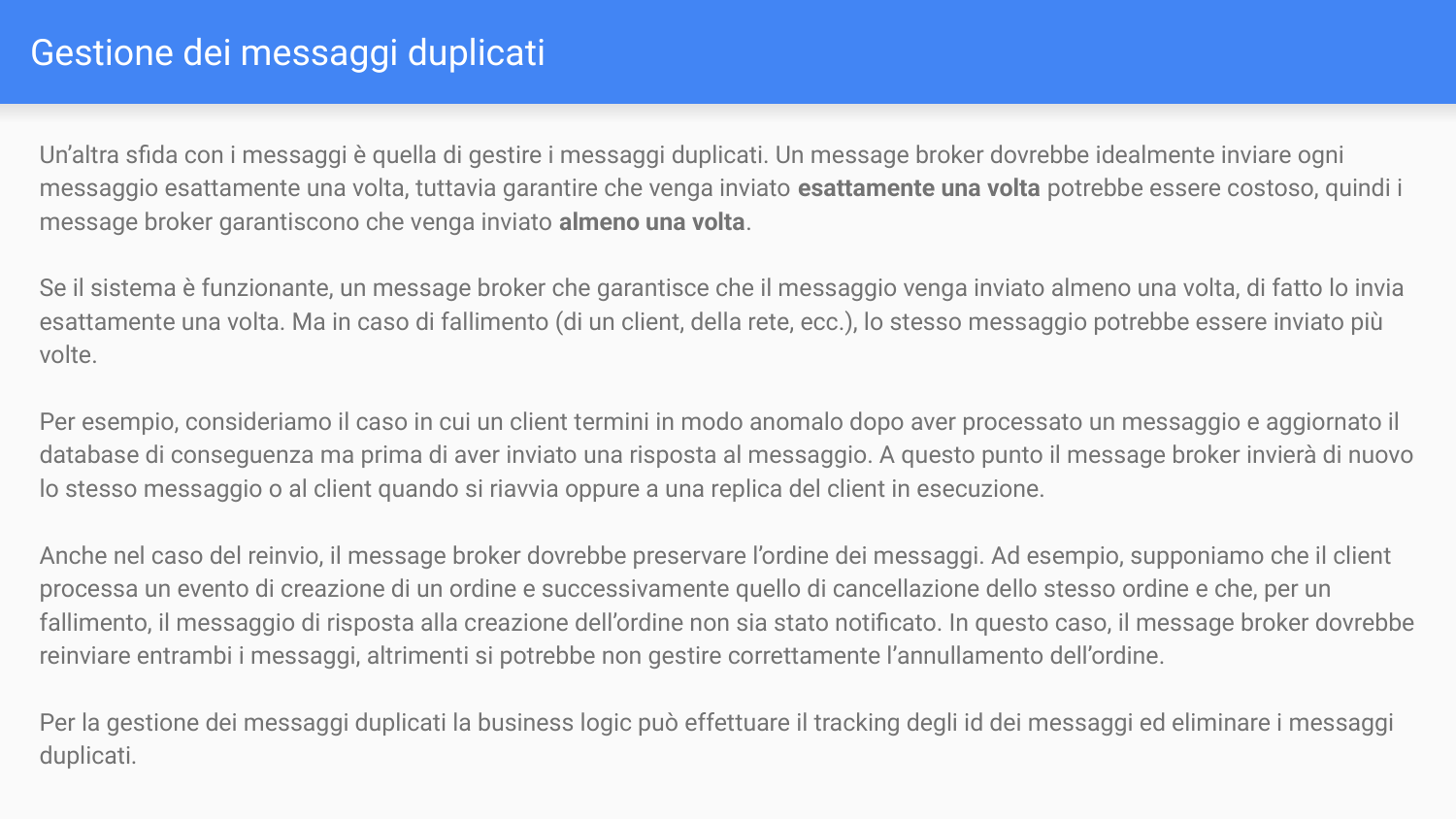

# Gestione dei messaggi duplicati
Un’altra sfida con i messaggi è quella di gestire i messaggi duplicati. Un message broker dovrebbe idealmente inviare ogni messaggio esattamente una volta, tuttavia garantire che venga inviato esattamente una volta potrebbe essere costoso, quindi i message broker garantiscono che venga inviato almeno una volta.

Se il sistema è funzionante, un message broker che garantisce che il messaggio venga inviato almeno una volta, di fatto lo invia esattamente una volta. Ma in caso di fallimento (di un client, della rete, ecc.), lo stesso messaggio potrebbe essere inviato più volte.

Per esempio, consideriamo il caso in cui un client termini in modo anomalo dopo aver processato un messaggio e aggiornato il database di conseguenza ma prima di aver inviato una risposta al messaggio. A questo punto il message broker invierà di nuovo lo stesso messaggio o al client quando si riavvia oppure a una replica del client in esecuzione.

Anche nel caso del reinvio, il message broker dovrebbe preservare l’ordine dei messaggi. Ad esempio, supponiamo che il client processa un evento di creazione di un ordine e successivamente quello di cancellazione dello stesso ordine e che, per un fallimento, il messaggio di risposta alla creazione dell’ordine non sia stato notificato. In questo caso, il message broker dovrebbe reinviare entrambi i messaggi, altrimenti si potrebbe non gestire correttamente l’annullamento dell’ordine.

Per la gestione dei messaggi duplicati la business logic può effettuare il tracking degli id dei messaggi ed eliminare i messaggi duplicati.